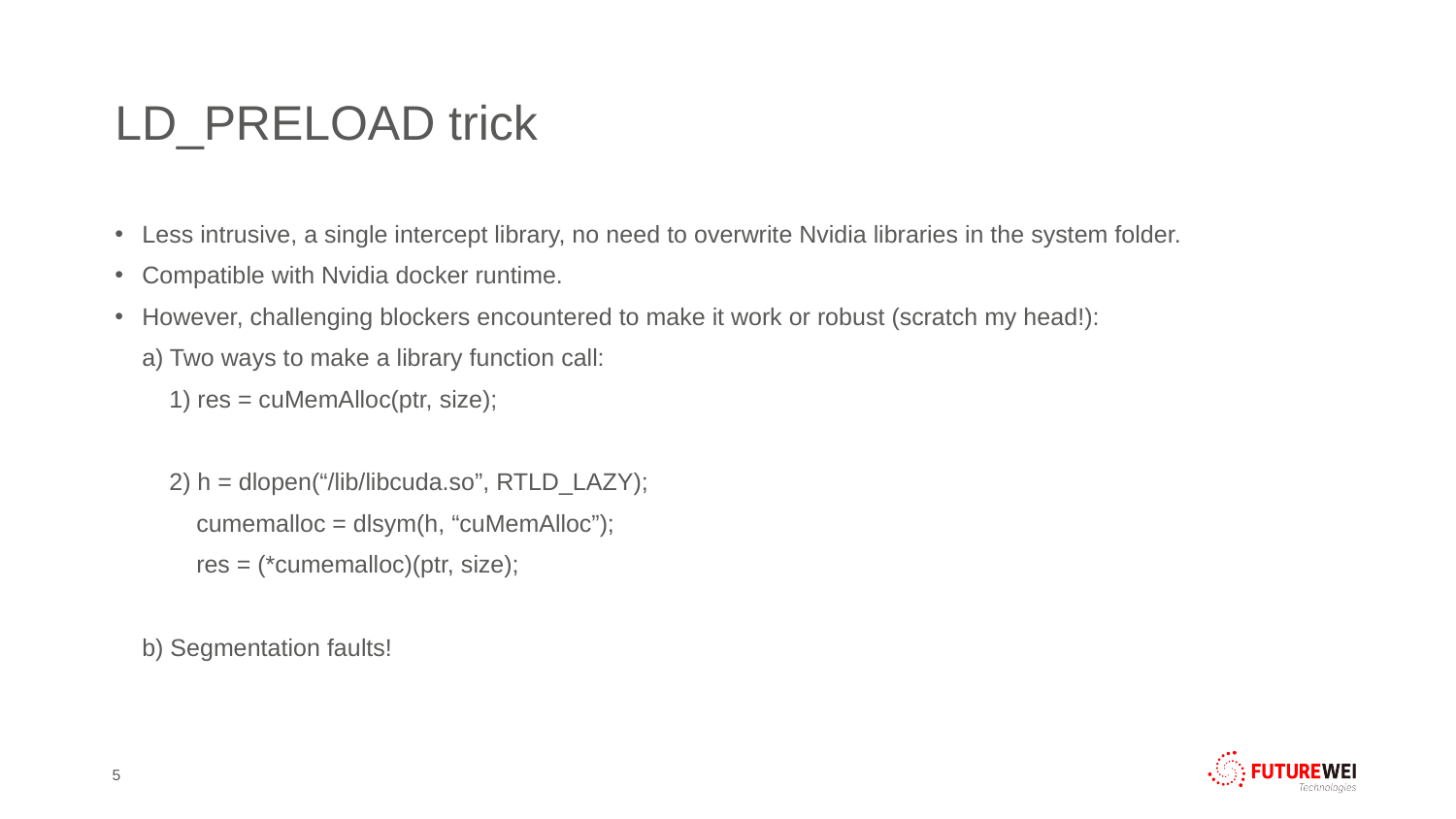

# LD_PRELOAD trick
Less intrusive, a single intercept library, no need to overwrite Nvidia libraries in the system folder.
Compatible with Nvidia docker runtime.
However, challenging blockers encountered to make it work or robust (scratch my head!):
    a) Two ways to make a library function call:
        1) res = cuMemAlloc(ptr, size);

        2) h = dlopen(“/lib/libcuda.so”, RTLD_LAZY);
            cumemalloc = dlsym(h, “cuMemAlloc”);
            res = (*cumemalloc)(ptr, size);

    b) Segmentation faults!

5